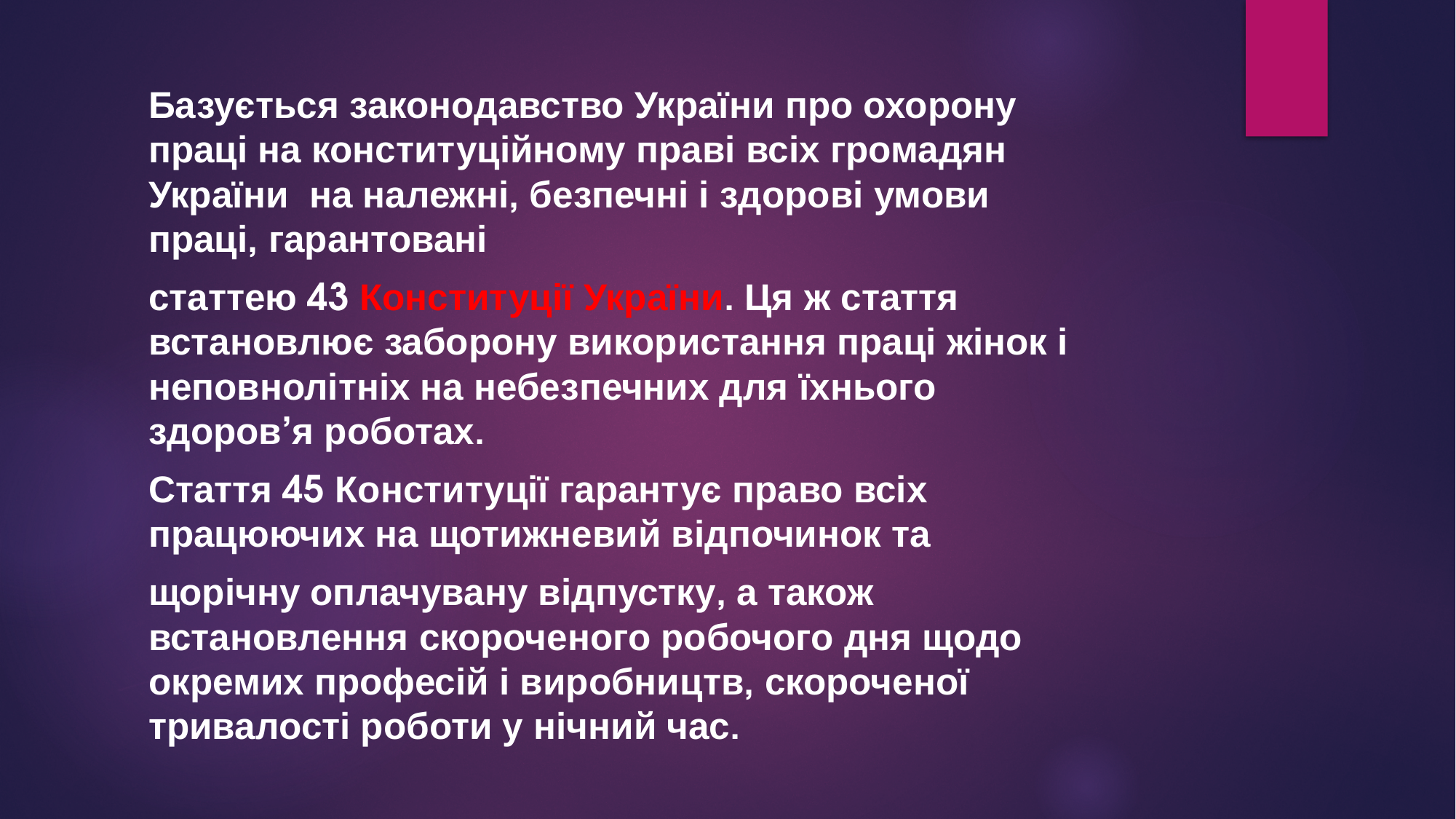

Базується законодавство України про охорону праці на конституційному праві всіх громадян України  на належні, безпечні і здорові умови праці, гарантовані
статтею 43 Конституції України. Ця ж стаття встановлює заборону використання праці жінок і неповнолітніх на небезпечних для їхнього здоров’я роботах.
Стаття 45 Конституції гарантує право всіх працюючих на щотижневий відпочинок та
щорічну оплачувану відпустку, а також встановлення скороченого робочого дня щодо окремих професій і виробництв, скороченої тривалості роботи у нічний час.